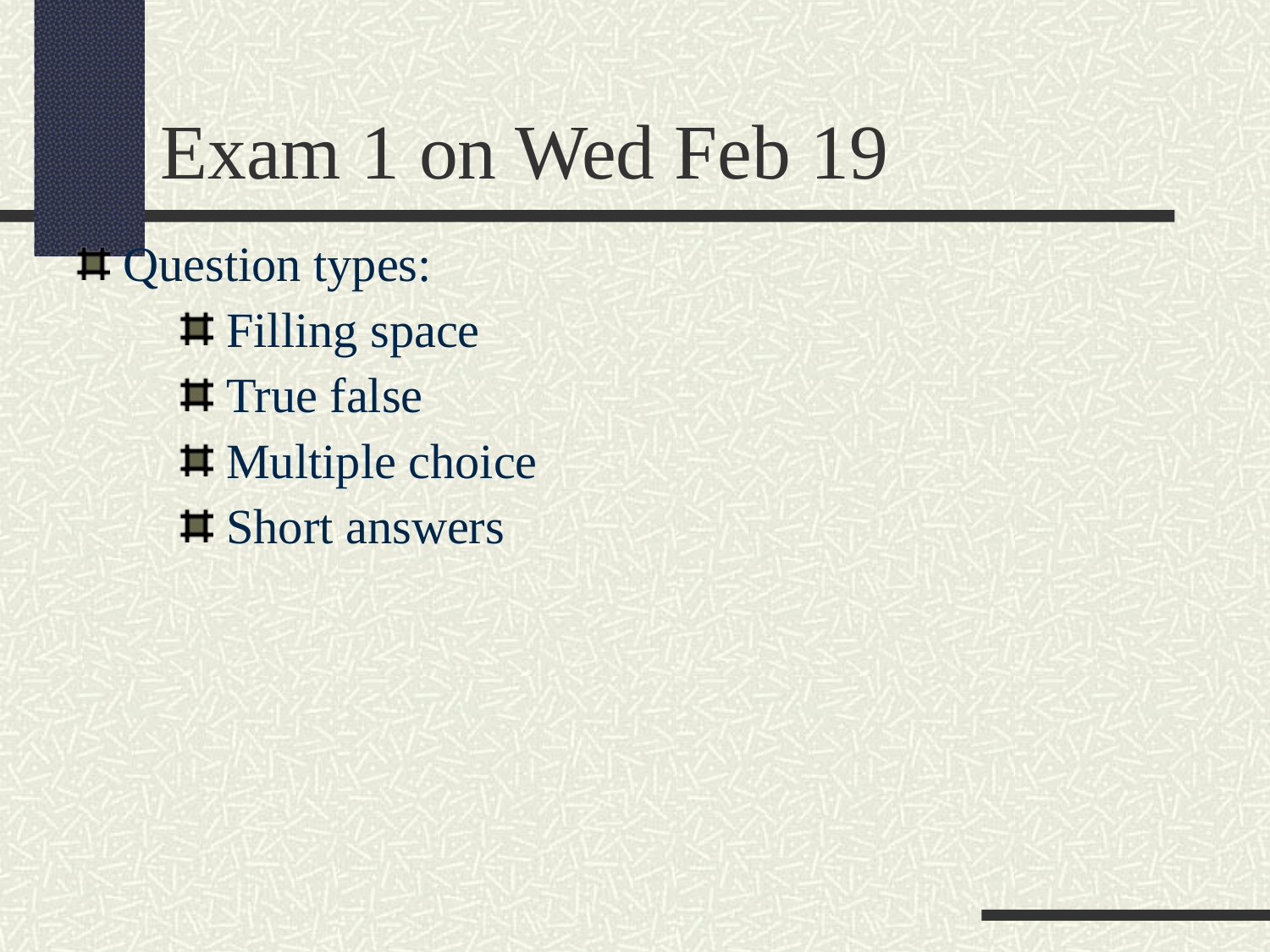

Exam 1 on Wed Feb 19
Question types:
Filling space
True false
Multiple choice
Short answers